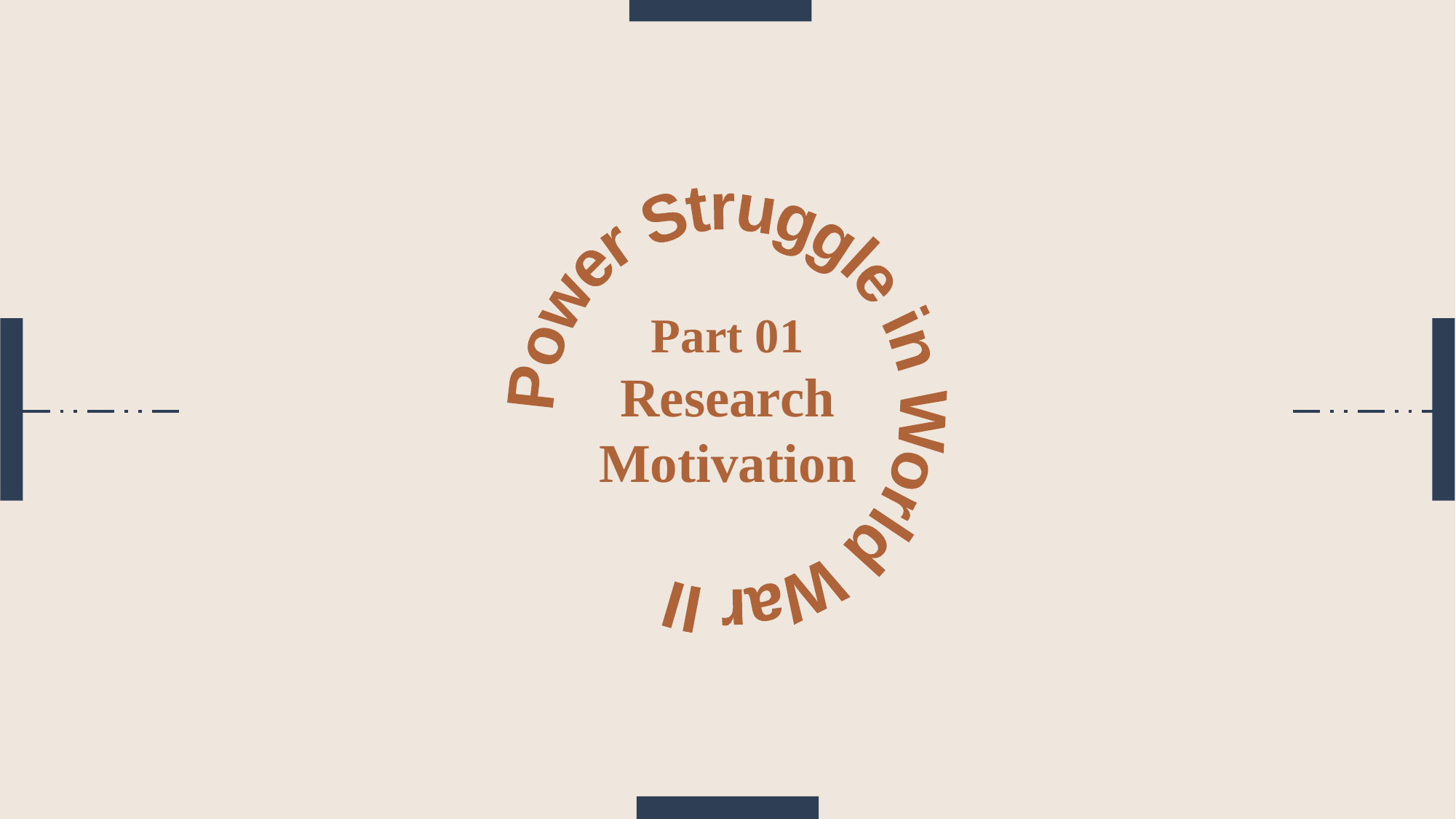

Power Struggle in World War II
Part 01
Research
Motivation